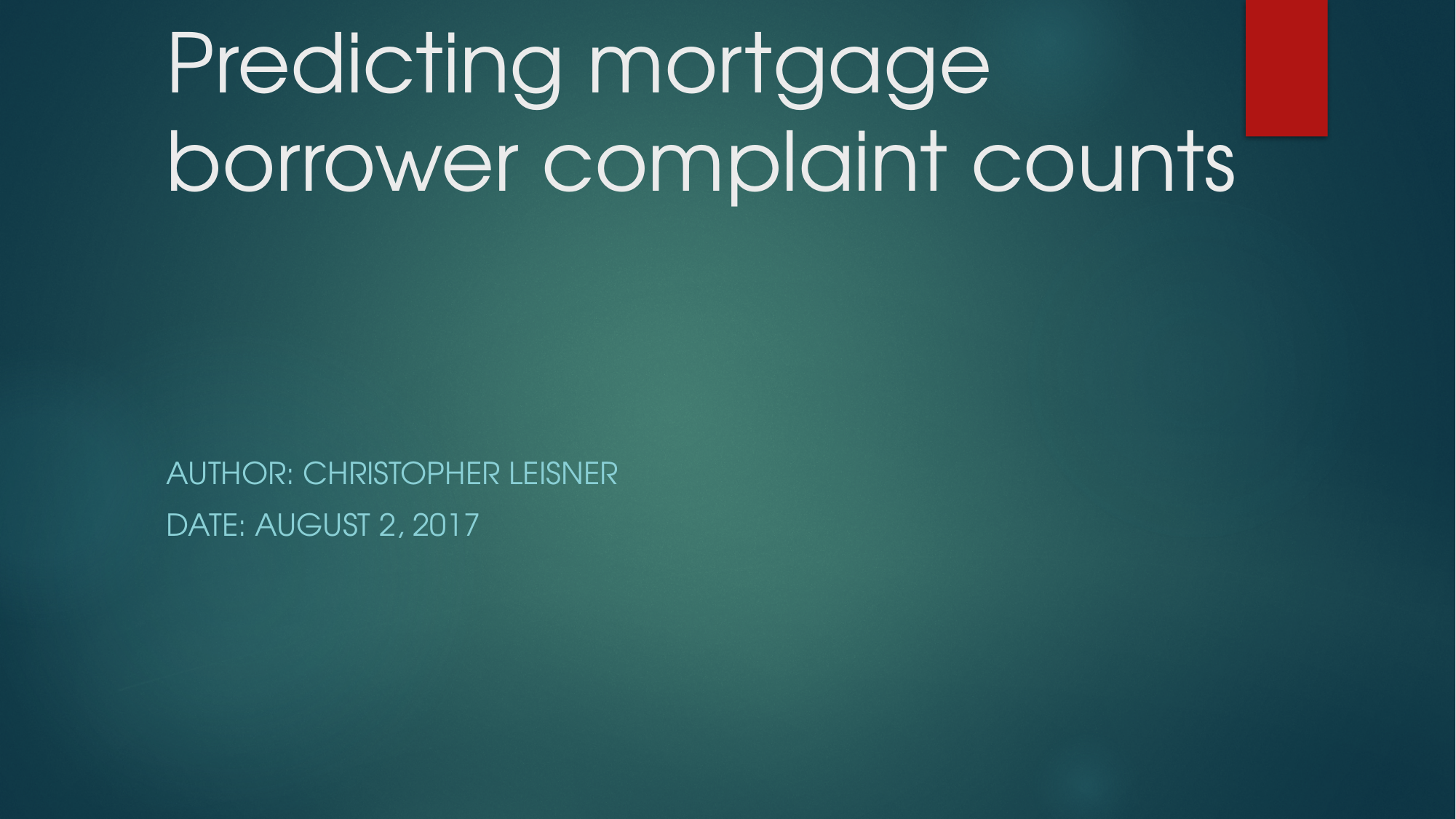

# Predicting mortgage borrower complaint counts
Author: Christopher Leisner
Date: August 2, 2017